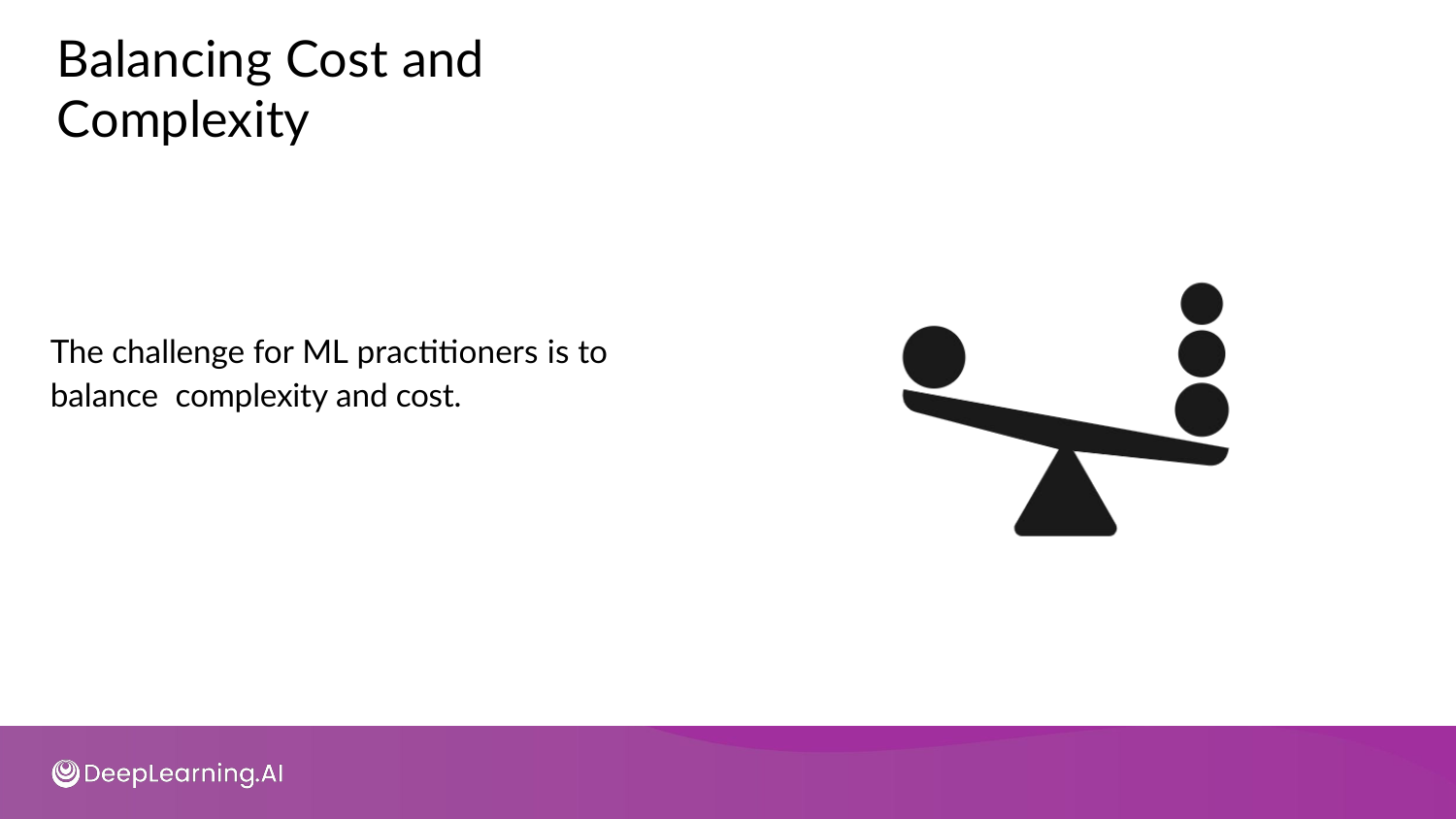

Balancing Cost and Complexity

The challenge for ML practitioners is to balance  complexity and cost.